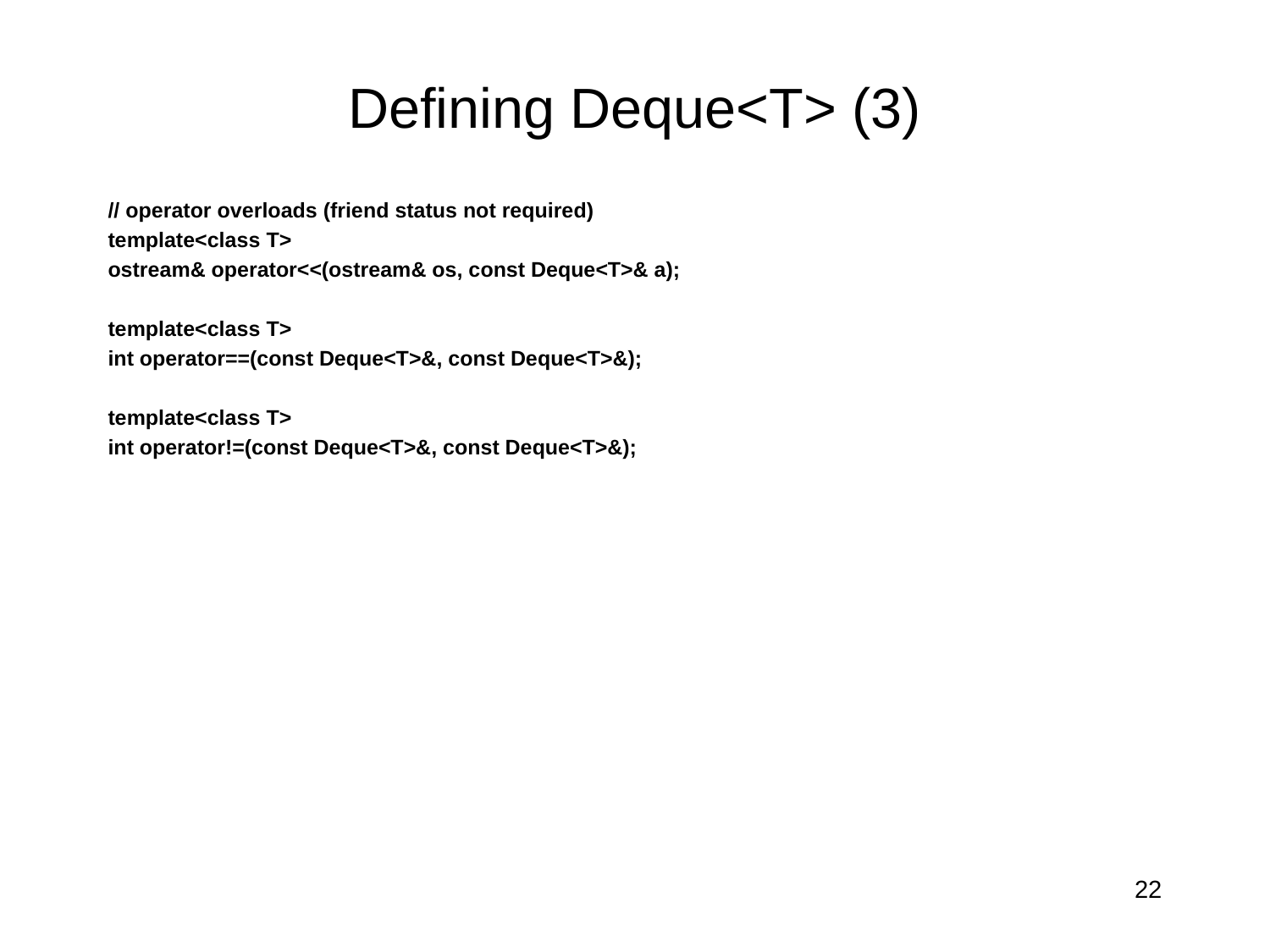

# Defining Deque<T> (3)
// operator overloads (friend status not required)
template<class T>
ostream& operator<<(ostream& os, const Deque<T>& a);

template<class T>
int operator==(const Deque<T>&, const Deque<T>&);

template<class T>
int operator!=(const Deque<T>&, const Deque<T>&);
22